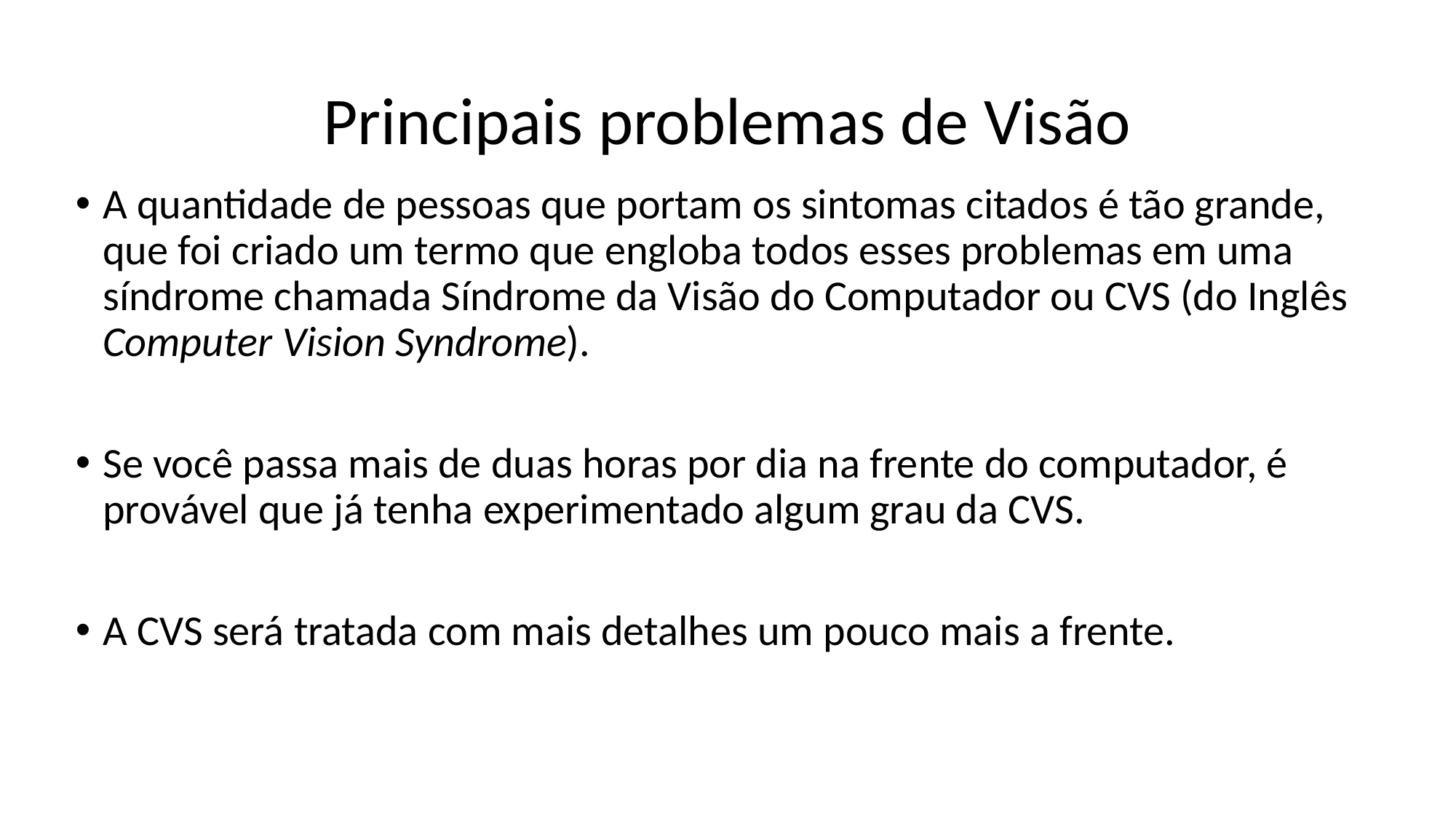

# Principais problemas de Visão
A quantidade de pessoas que portam os sintomas citados é tão grande, que foi criado um termo que engloba todos esses problemas em uma síndrome chamada Síndrome da Visão do Computador ou CVS (do Inglês Computer Vision Syndrome).

Se você passa mais de duas horas por dia na frente do computador, é provável que já tenha experimentado algum grau da CVS.

A CVS será tratada com mais detalhes um pouco mais a frente.